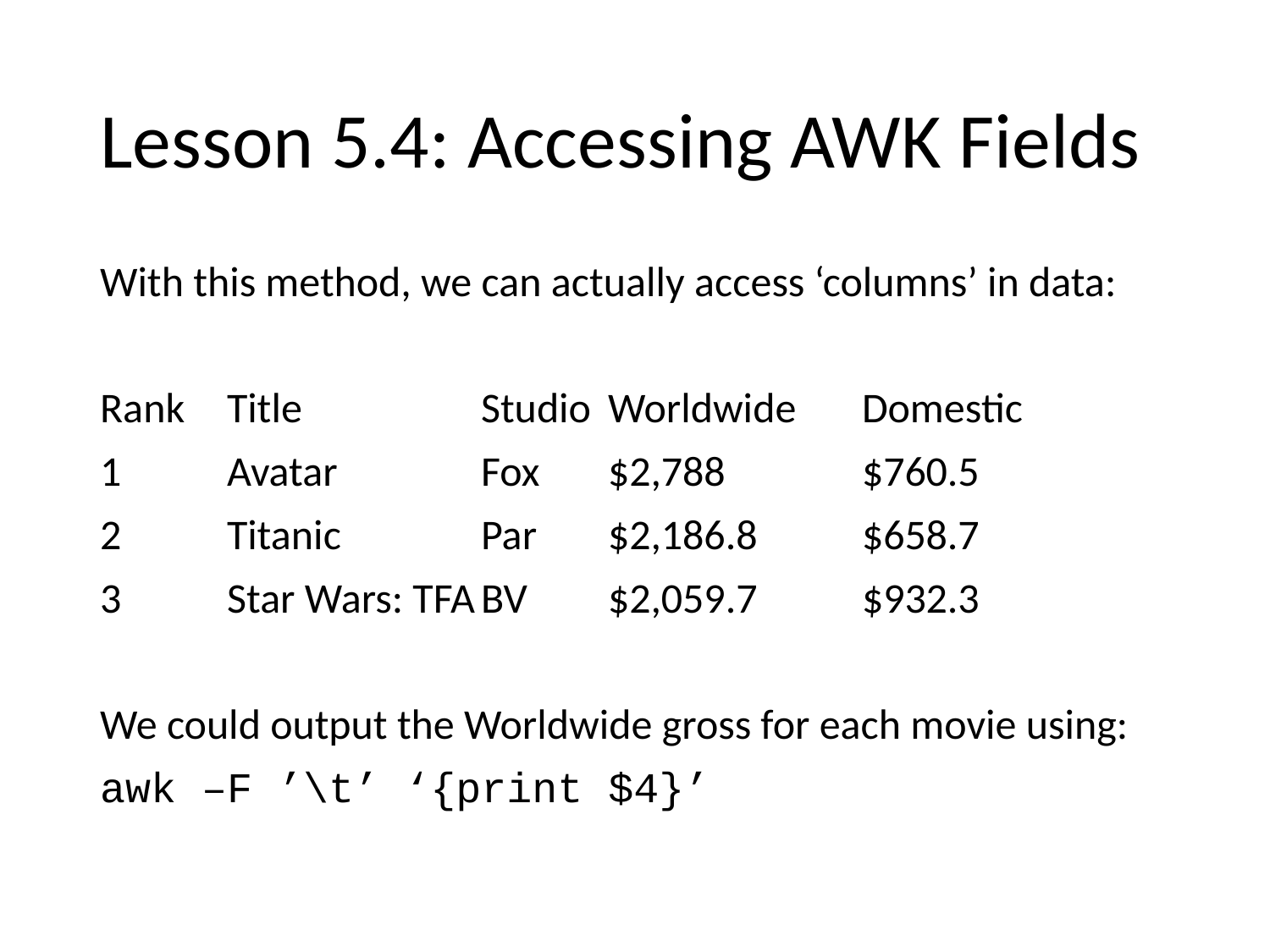

# Lesson 5.4: Accessing AWK Fields
With this method, we can actually access ‘columns’ in data:

Rank	Title		Studio	Worldwide	Domestic
1	Avatar		Fox	$2,788		$760.5
2	Titanic		Par	$2,186.8	$658.7
3	Star Wars: TFA	BV	$2,059.7	$932.3

We could output the Worldwide gross for each movie using:
awk –F ’\t’ ‘{print $4}’